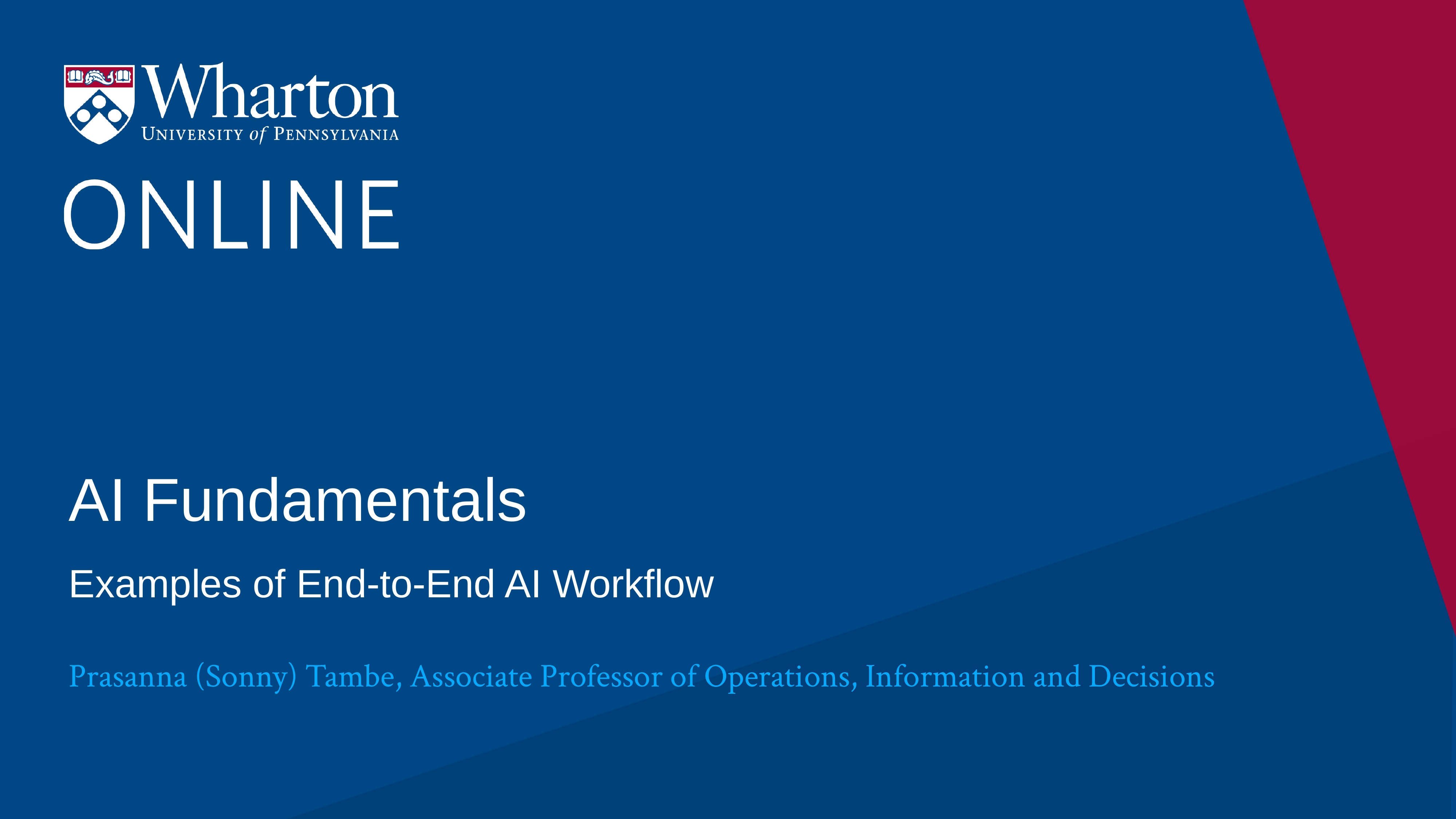

# AI Fundamentals
Examples of End-to-End AI Workflow
Prasanna (Sonny) Tambe, Associate Professor of Operations, Information and Decisions